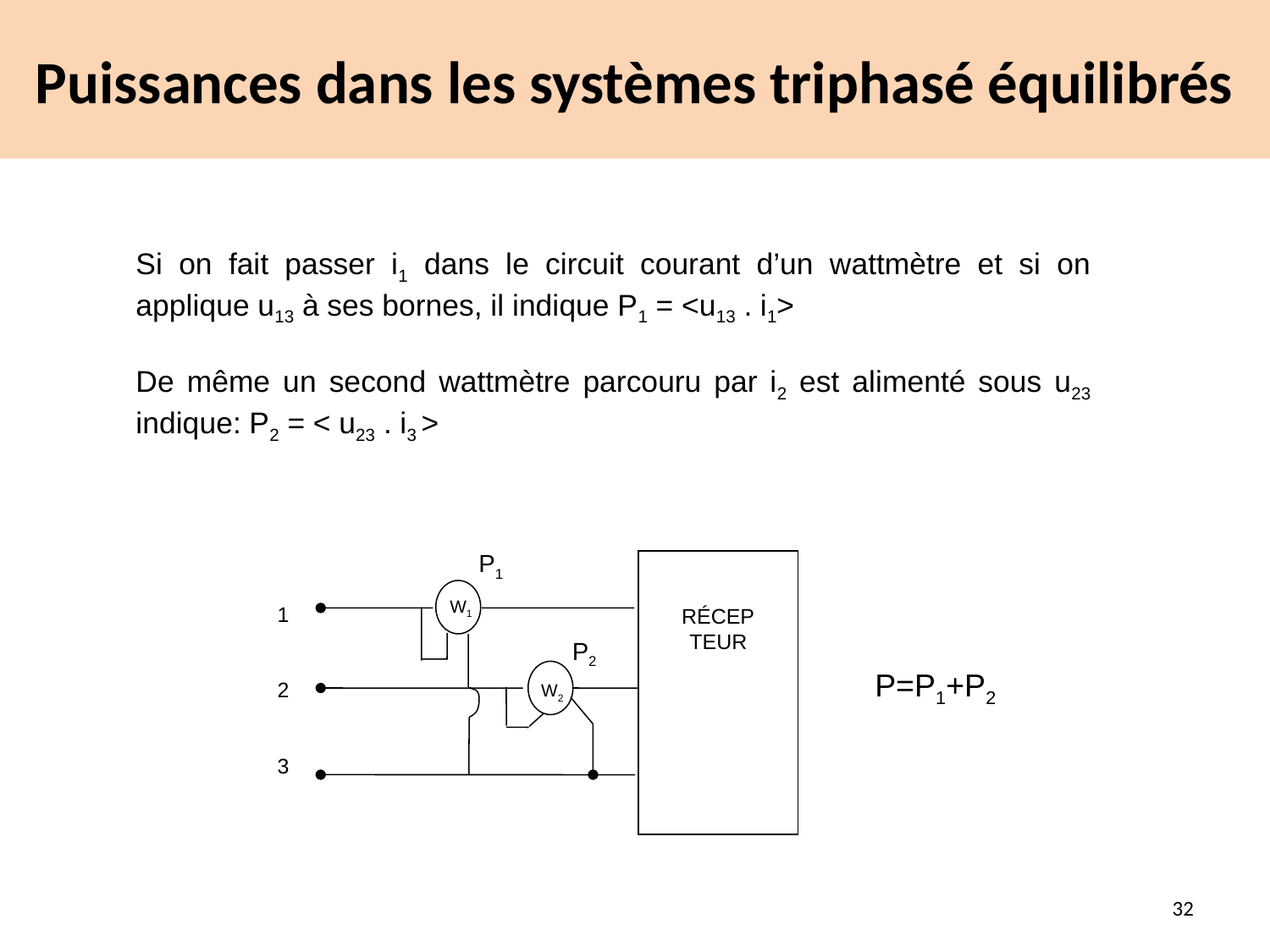

# Puissances dans les systèmes triphasé équilibrés

Si on fait passer i1 dans le circuit courant d’un wattmètre et si on applique u13 à ses bornes, il indique P1 = <u13 . i1>

De même un second wattmètre parcouru par i2 est alimenté sous u23 indique: P2 = < u23 . i3 >

P1

RÉCEP
TEUR

W1
1

2

3

P2

P=P1+P2

W2

32